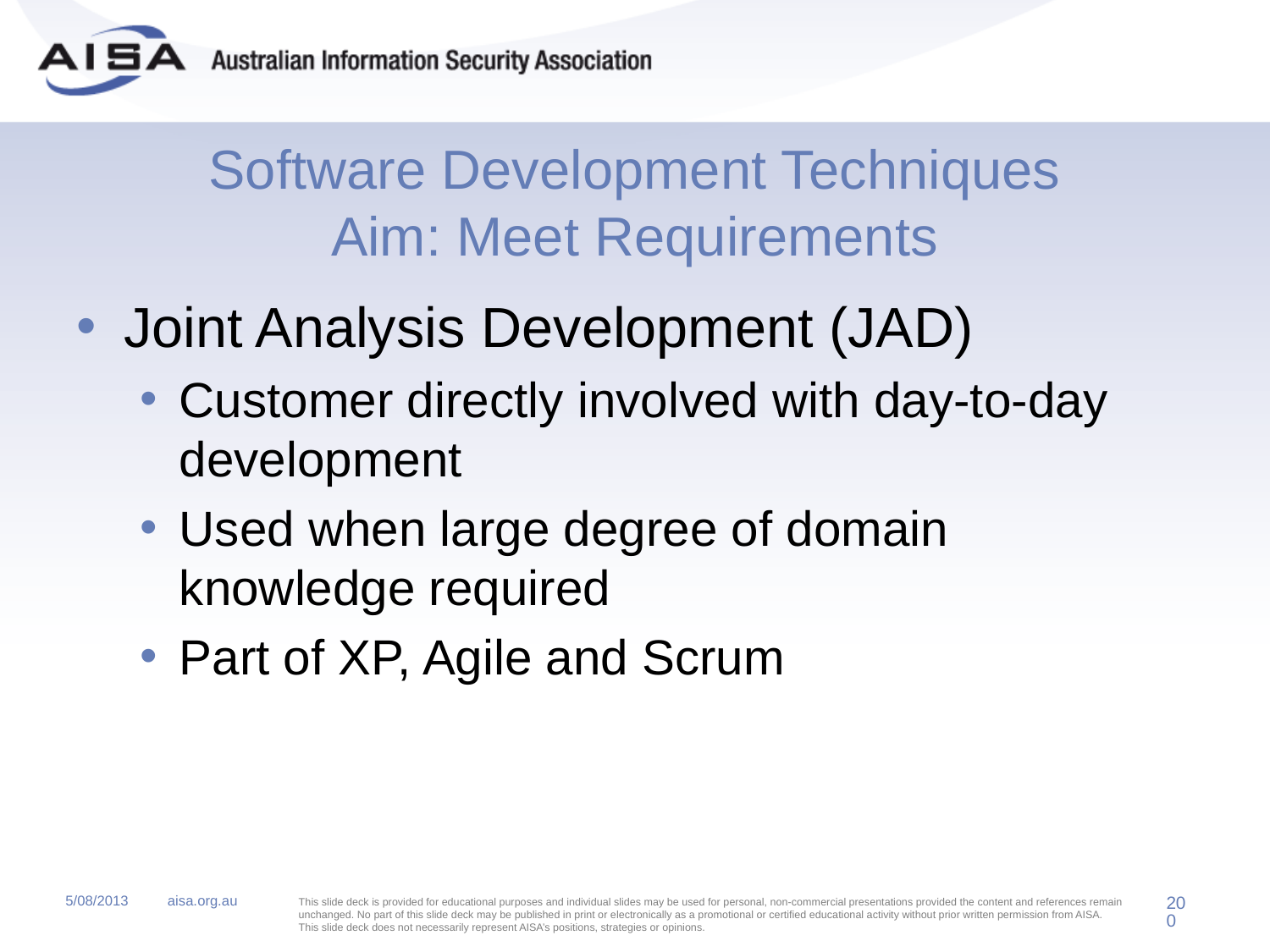

# Software Development Techniques Aim: Meet Requirements
Joint Analysis Development (JAD)
Customer directly involved with day-to-day development
Used when large degree of domain knowledge required
Part of XP, Agile and Scrum